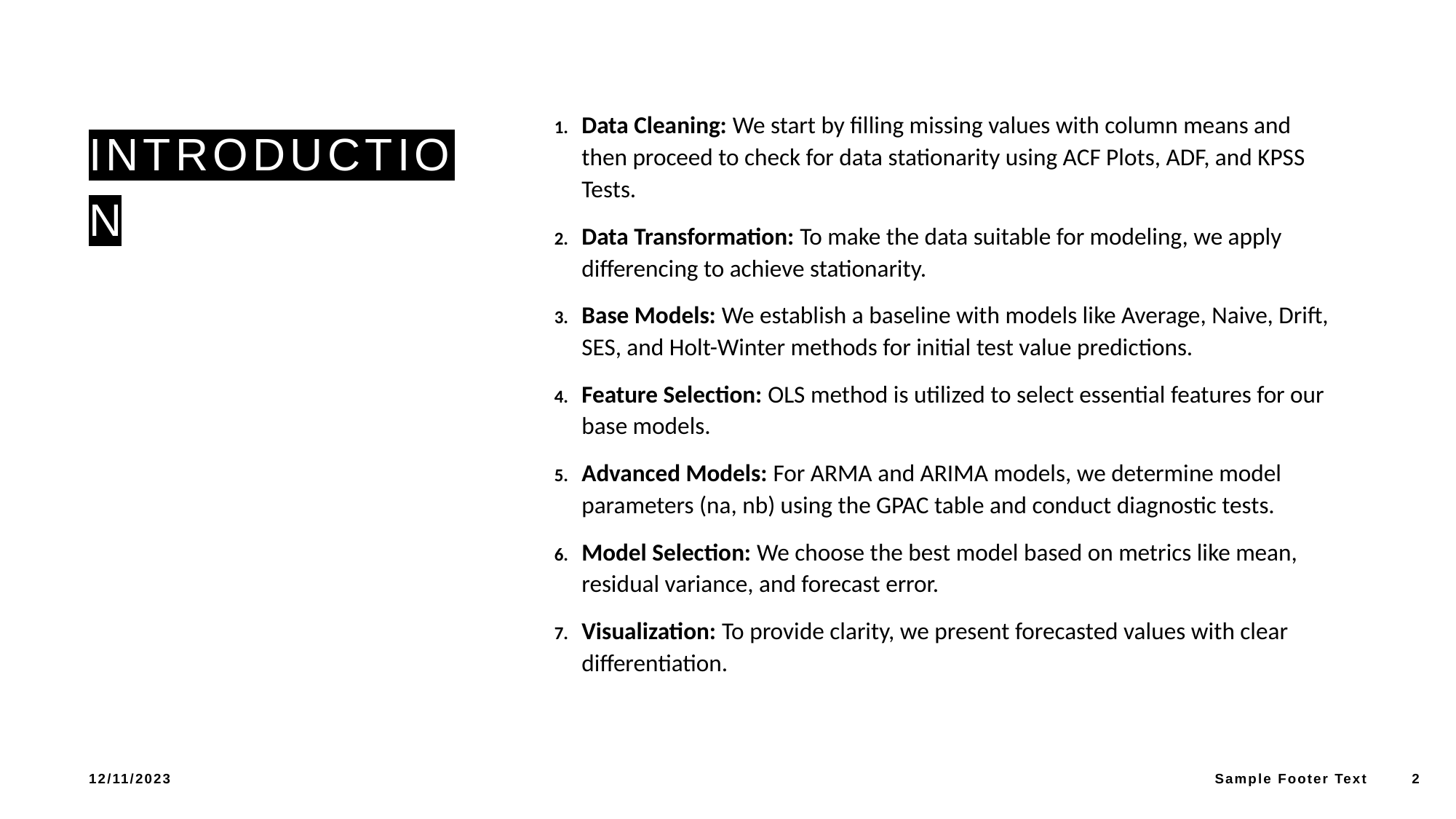

Data Cleaning: We start by filling missing values with column means and then proceed to check for data stationarity using ACF Plots, ADF, and KPSS Tests.
Data Transformation: To make the data suitable for modeling, we apply differencing to achieve stationarity.
Base Models: We establish a baseline with models like Average, Naive, Drift, SES, and Holt-Winter methods for initial test value predictions.
Feature Selection: OLS method is utilized to select essential features for our base models.
Advanced Models: For ARMA and ARIMA models, we determine model parameters (na, nb) using the GPAC table and conduct diagnostic tests.
Model Selection: We choose the best model based on metrics like mean, residual variance, and forecast error.
Visualization: To provide clarity, we present forecasted values with clear differentiation.

# Introduction
12/11/2023
Sample Footer Text
2